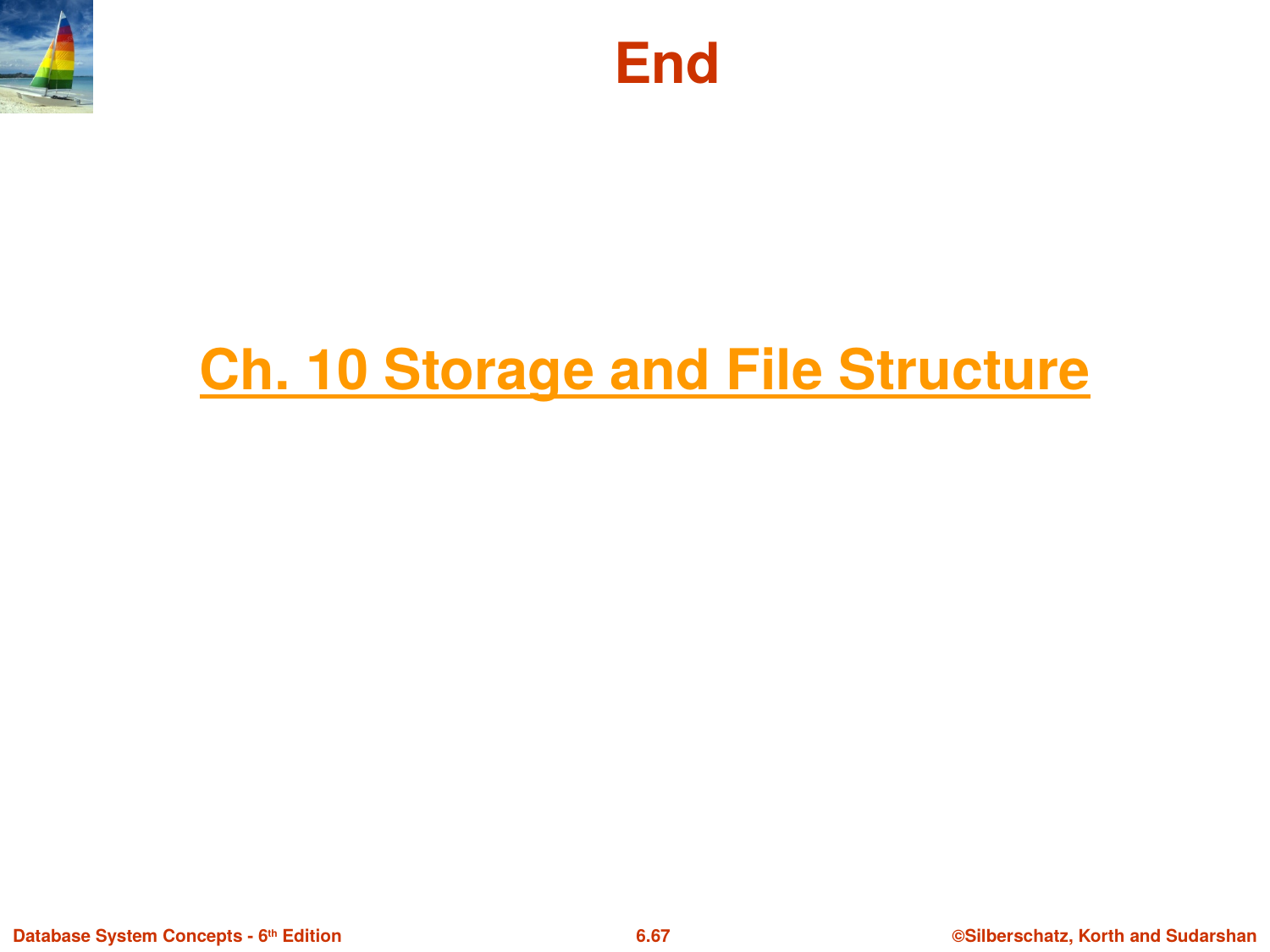

# End

Ch. 10 Storage and File Structure